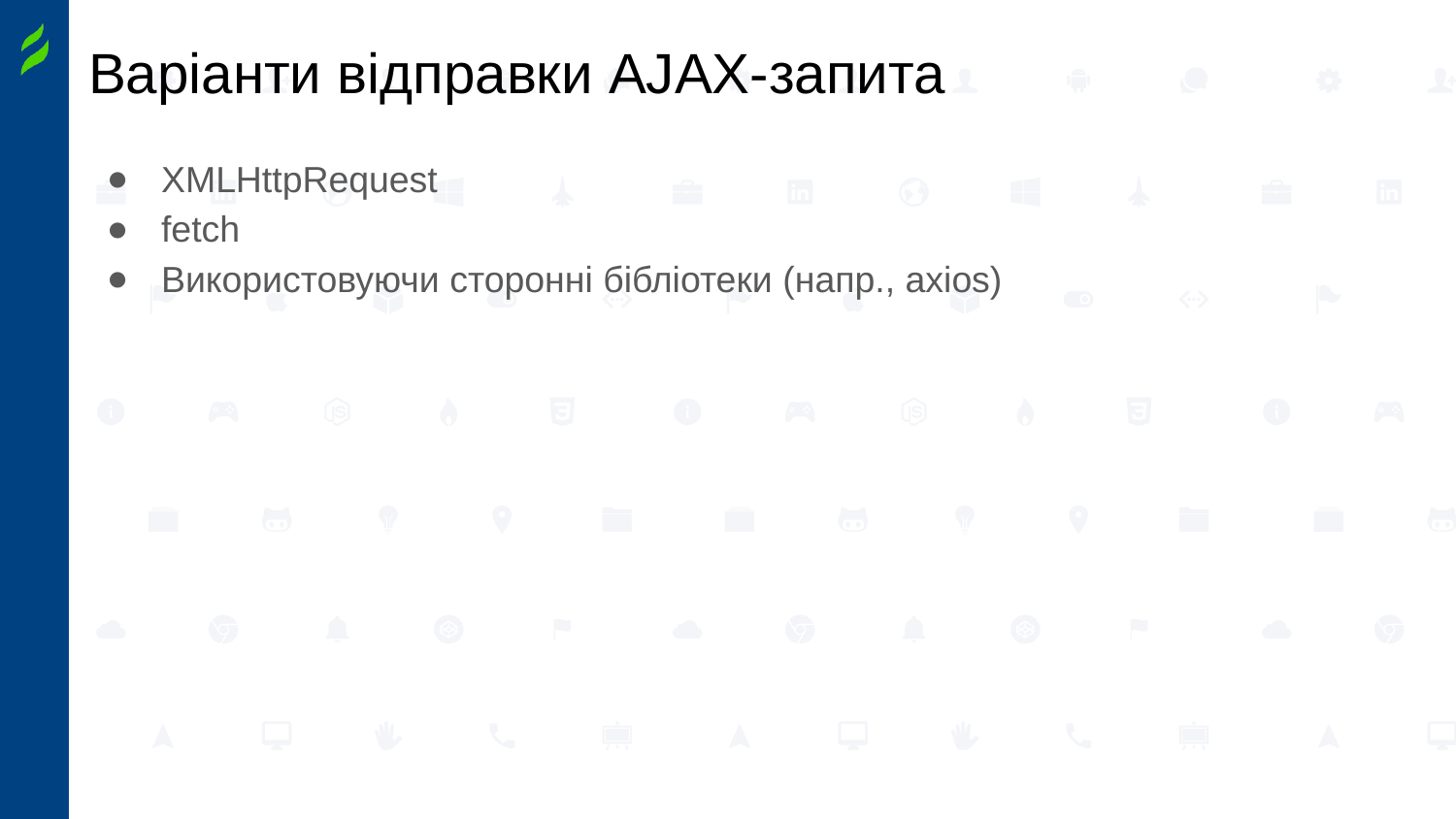

# Варіанти відправки AJAX-запита
XMLHttpRequest
fetch
Використовуючи сторонні бібліотеки (напр., axios)